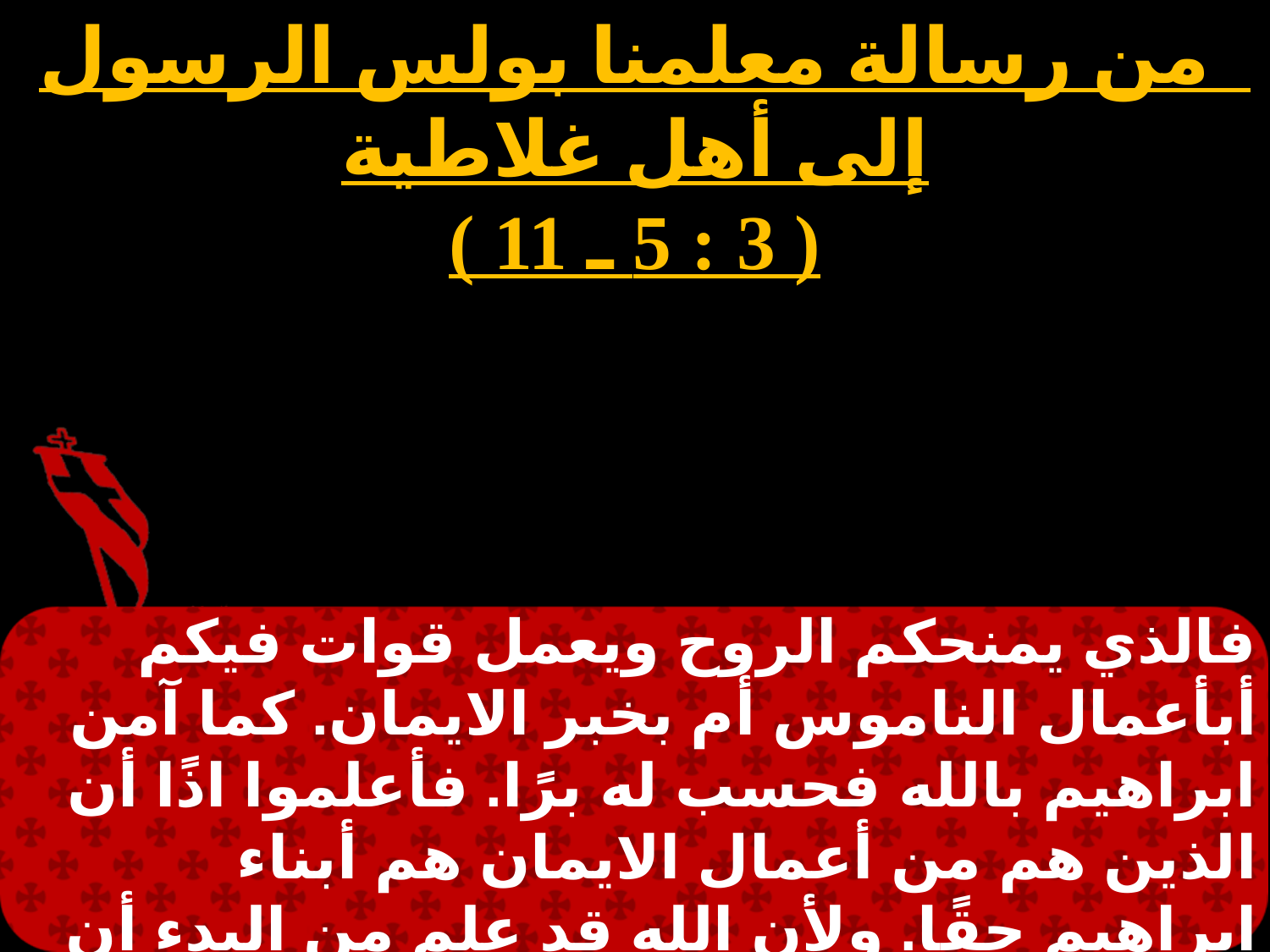

من رسالة معلمنا بولس الرسول إلى أهل غلاطية
( 3 : 5 ـ 11 )
# السبت 3
فالذي يمنحكم الروح ويعمل قوات فيكم أبأعمال الناموس أم بخبر الايمان. كما آمن ابراهيم بالله فحسب له برًا. فأعلموا اذًا أن الذين هم من أعمال الايمان هم أبناء ابراهيم حقًا. ولأن الله قد علم من البدء أن الأمم انما يتبررون